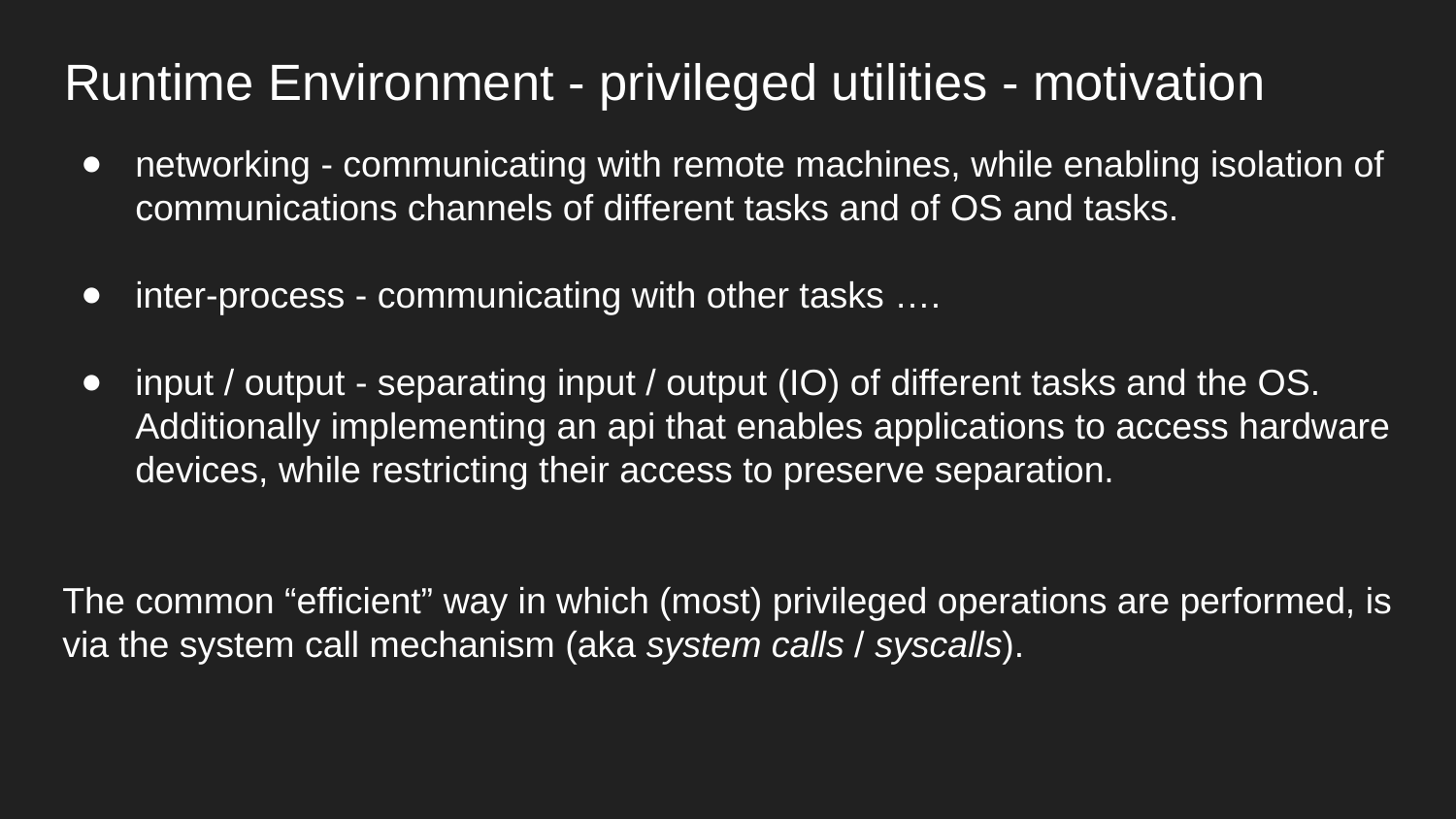

Runtime Environment - privileged utilities - motivation
networking - communicating with remote machines, while enabling isolation of communications channels of different tasks and of OS and tasks.

inter-process - communicating with other tasks ….

input / output - separating input / output (IO) of different tasks and the OS. Additionally implementing an api that enables applications to access hardware devices, while restricting their access to preserve separation.

The common “efficient” way in which (most) privileged operations are performed, is via the system call mechanism (aka system calls / syscalls).